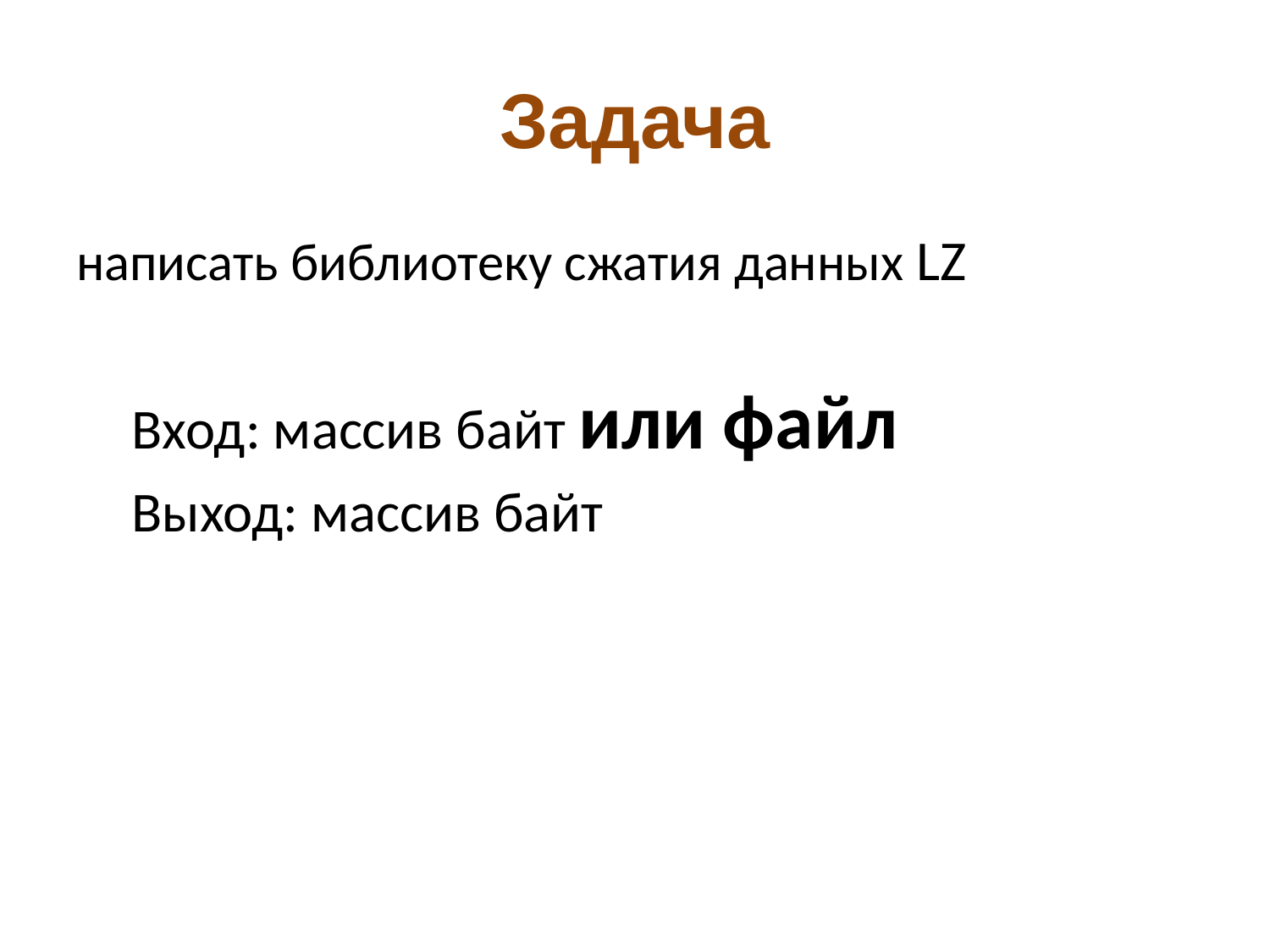

# Задача
написать библиотеку сжатия данных LZ

Вход: массив байт или файл
Выход: массив байт